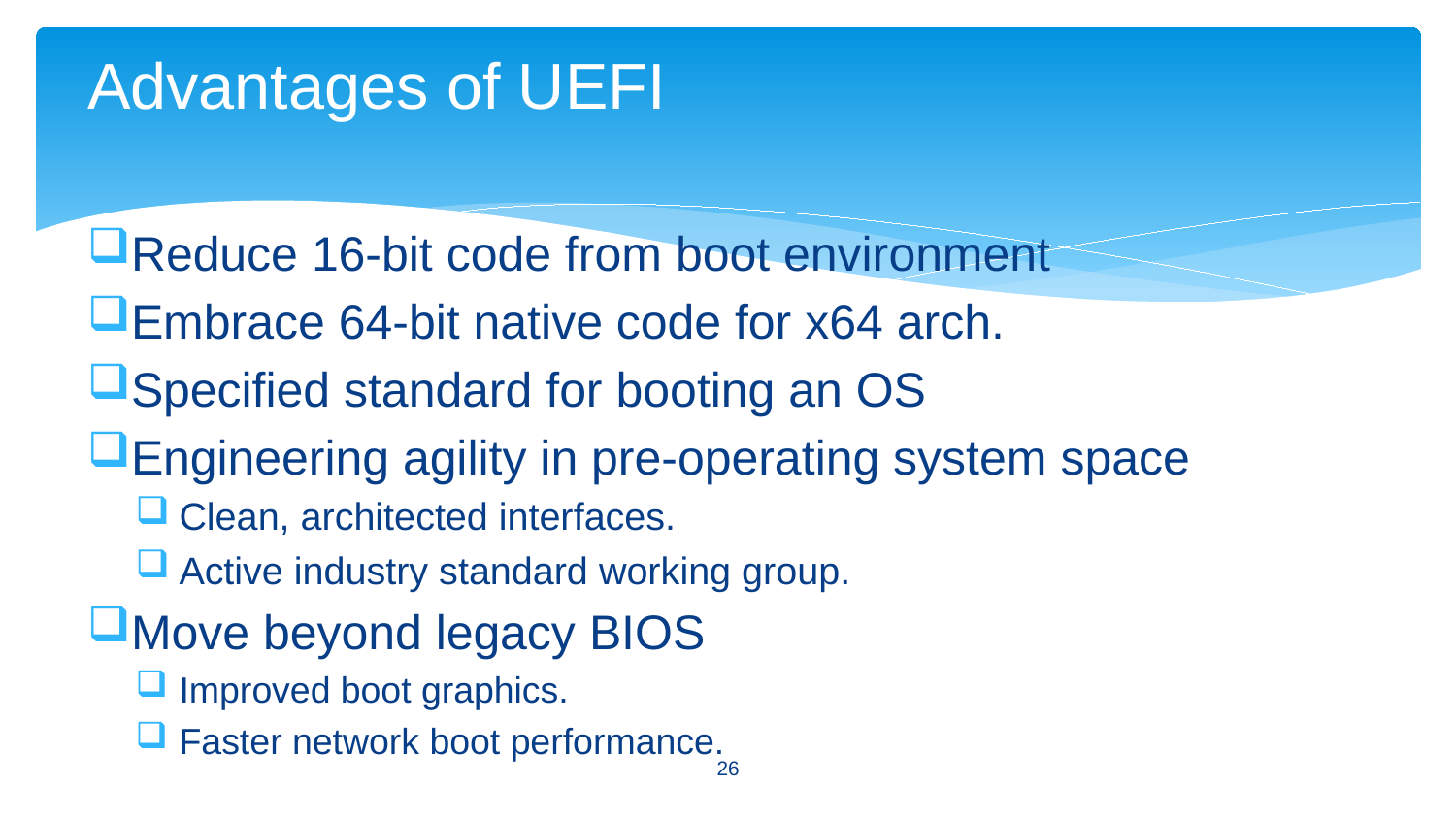

# Advantages of UEFI
Reduce 16-bit code from boot environment
Embrace 64-bit native code for x64 arch.
Specified standard for booting an OS
Engineering agility in pre-operating system space
Clean, architected interfaces.
Active industry standard working group.
Move beyond legacy BIOS
Improved boot graphics.
Faster network boot performance.

26